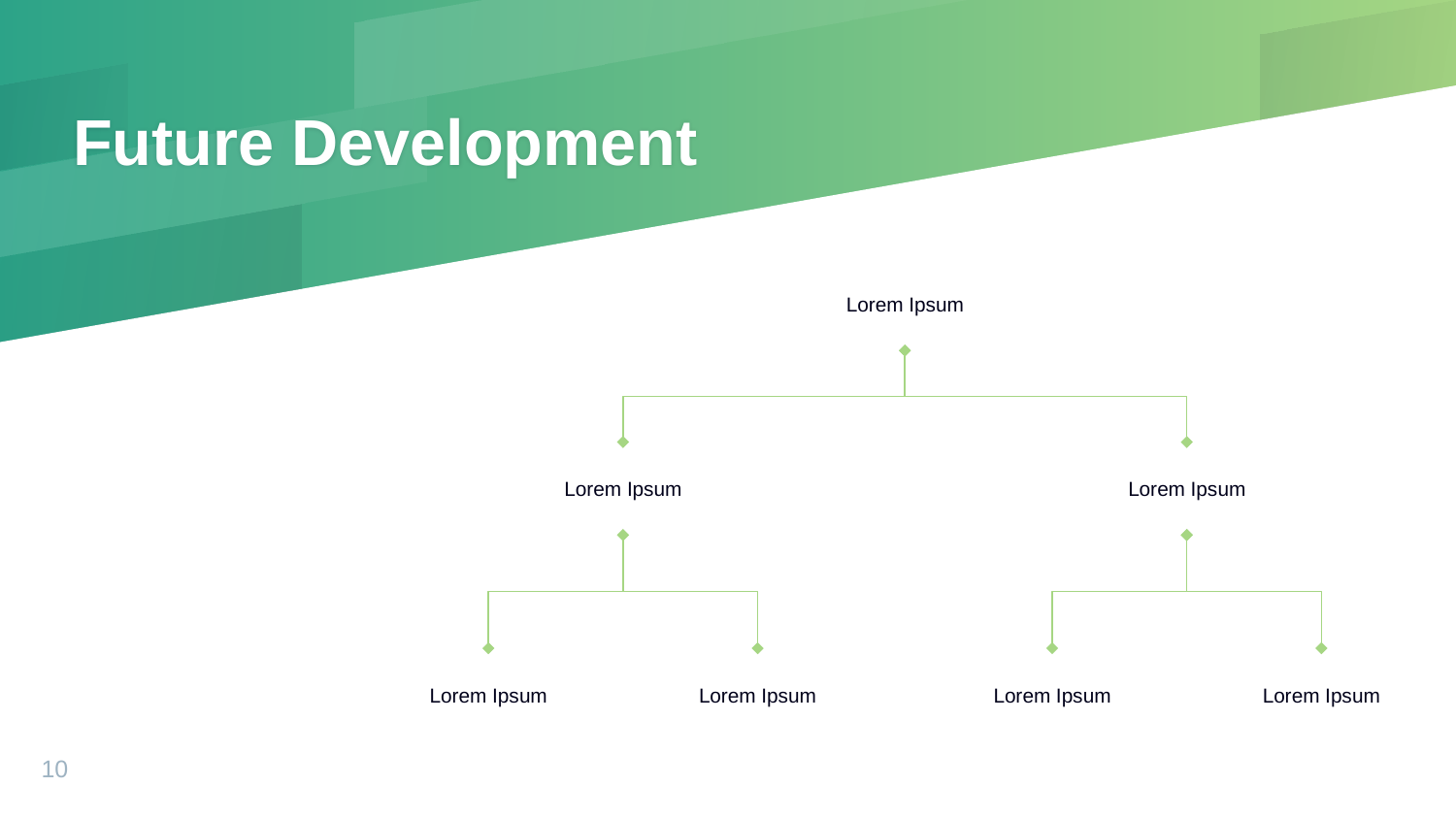

# Future Development
Lorem Ipsum
Lorem Ipsum
Lorem Ipsum
Lorem Ipsum
Lorem Ipsum
Lorem Ipsum
Lorem Ipsum
10